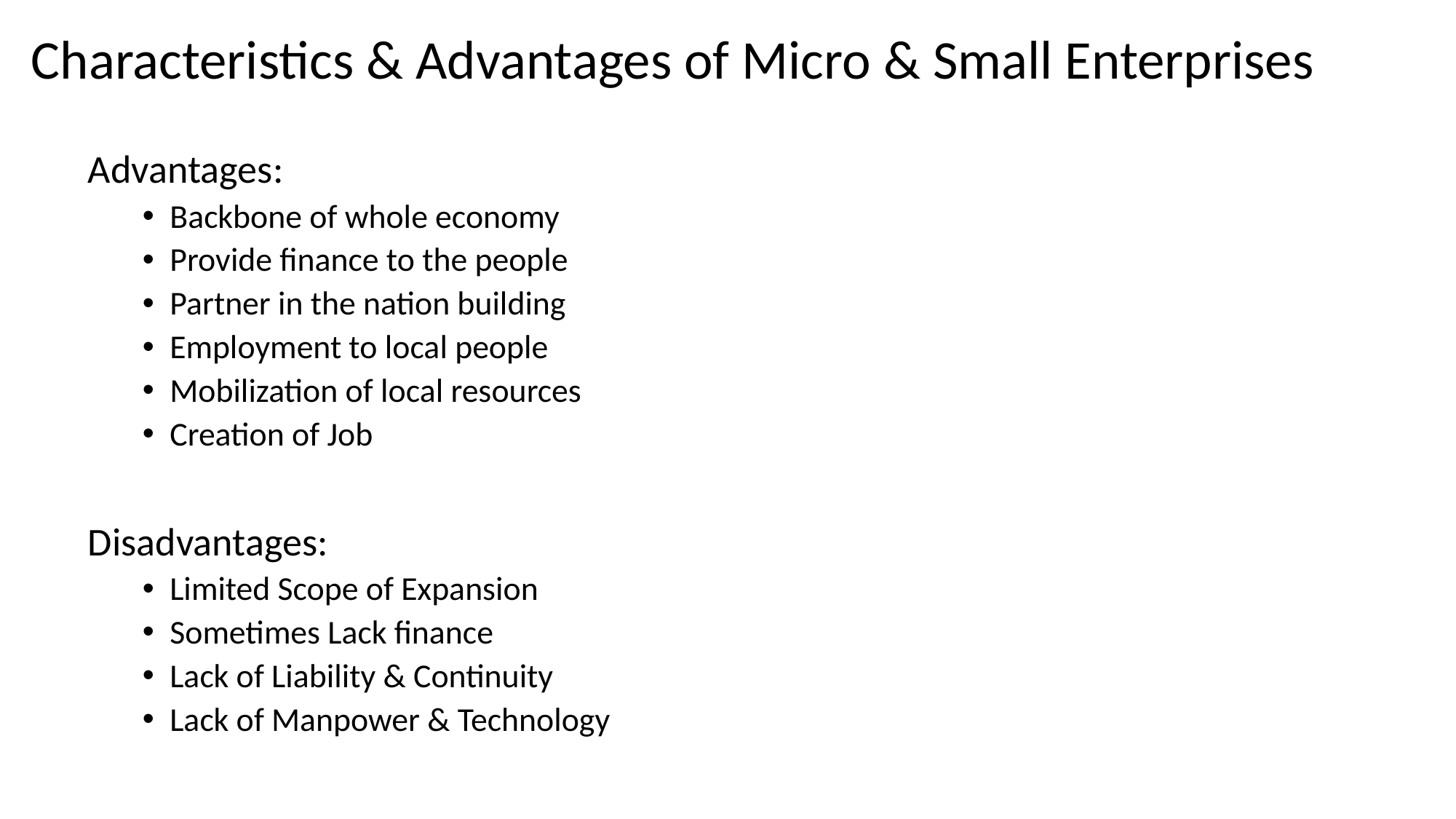

# Characteristics & Advantages of Micro & Small Enterprises
Advantages:
Backbone of whole economy
Provide finance to the people
Partner in the nation building
Employment to local people
Mobilization of local resources
Creation of Job

Disadvantages:
Limited Scope of Expansion
Sometimes Lack finance
Lack of Liability & Continuity
Lack of Manpower & Technology